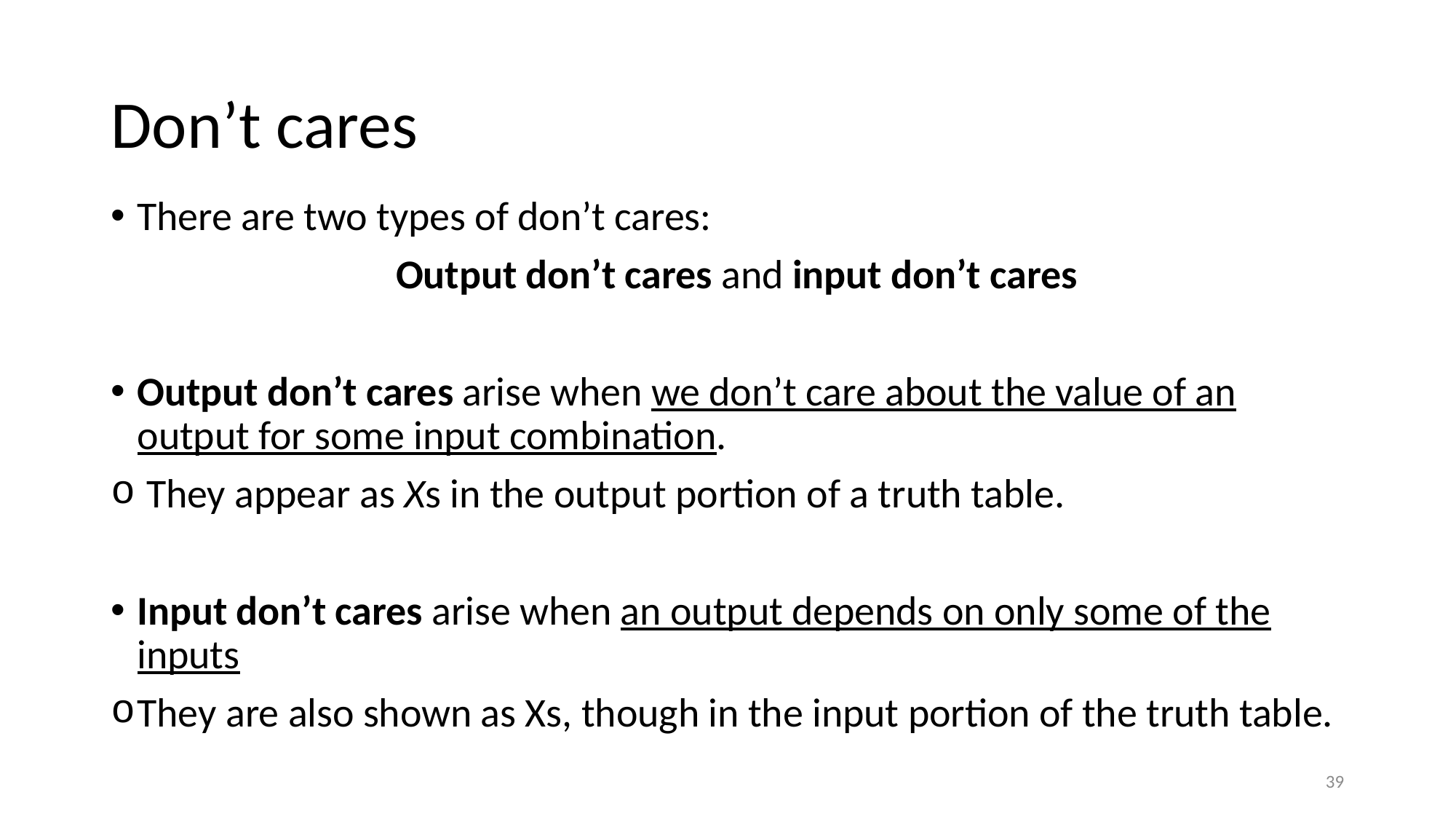

# Don’t cares
There are two types of don’t cares:
  Output don’t cares and input don’t cares

Output don’t cares arise when we don’t care about the value of an output for some input combination.
 They appear as Xs in the output portion of a truth table.

Input don’t cares arise when an output depends on only some of the inputs
They are also shown as Xs, though in the input portion of the truth table.

39